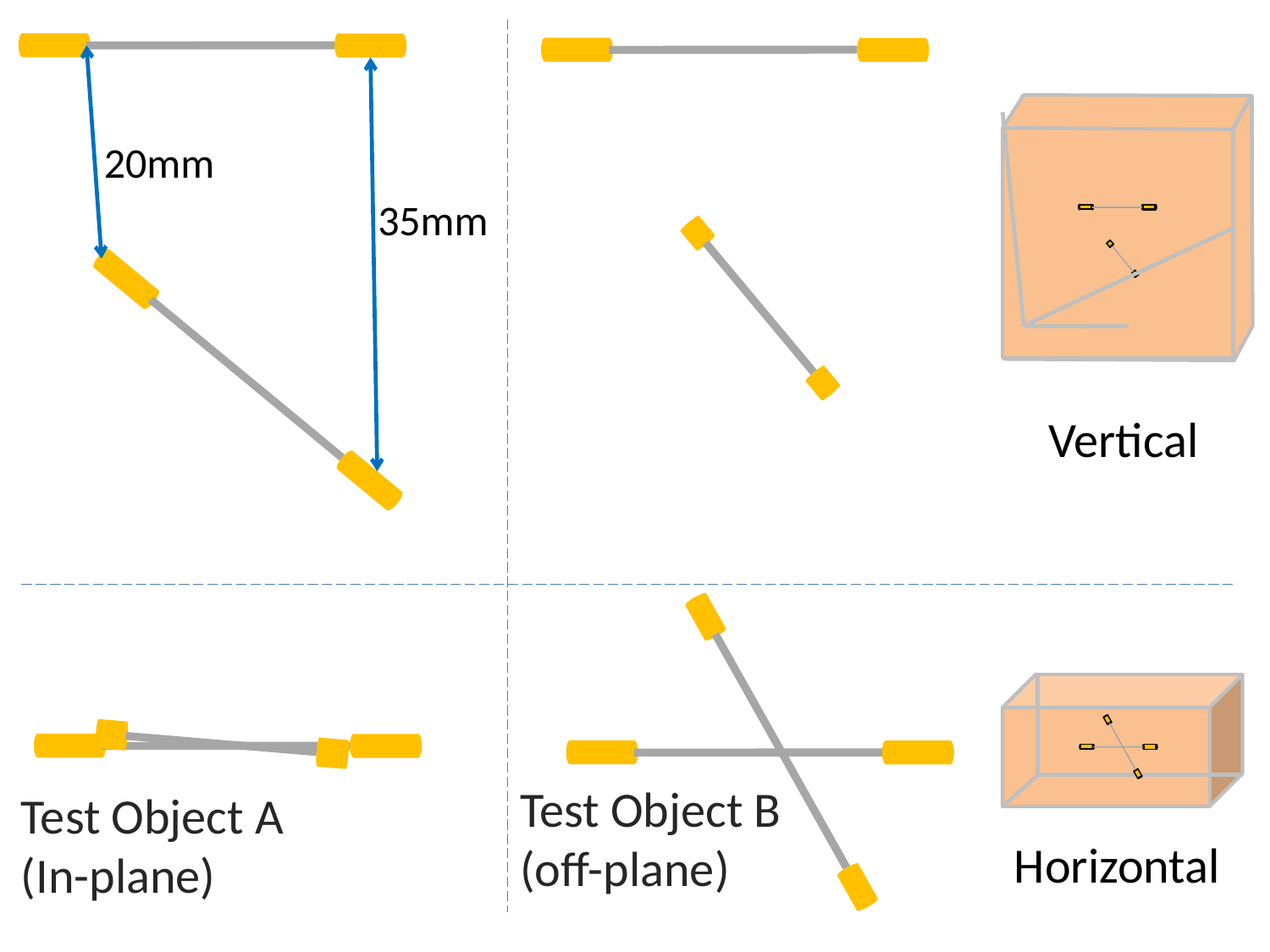

20mm
35mm

Vertical

Test Object B
(off-plane)
Test Object A
(In-plane)
Horizontal